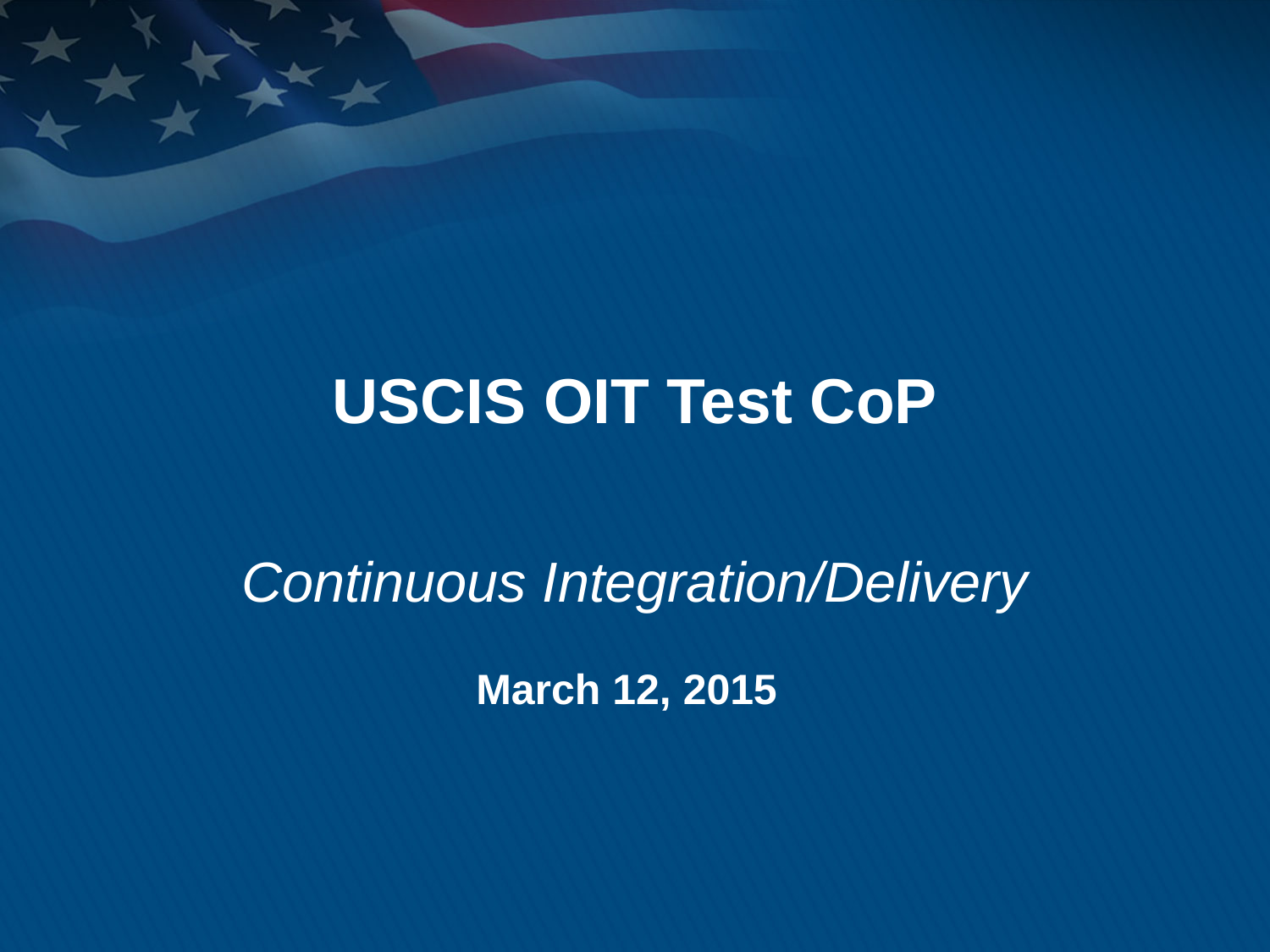

# USCIS OIT Test CoP
Continuous Integration/Delivery
March 12, 2015